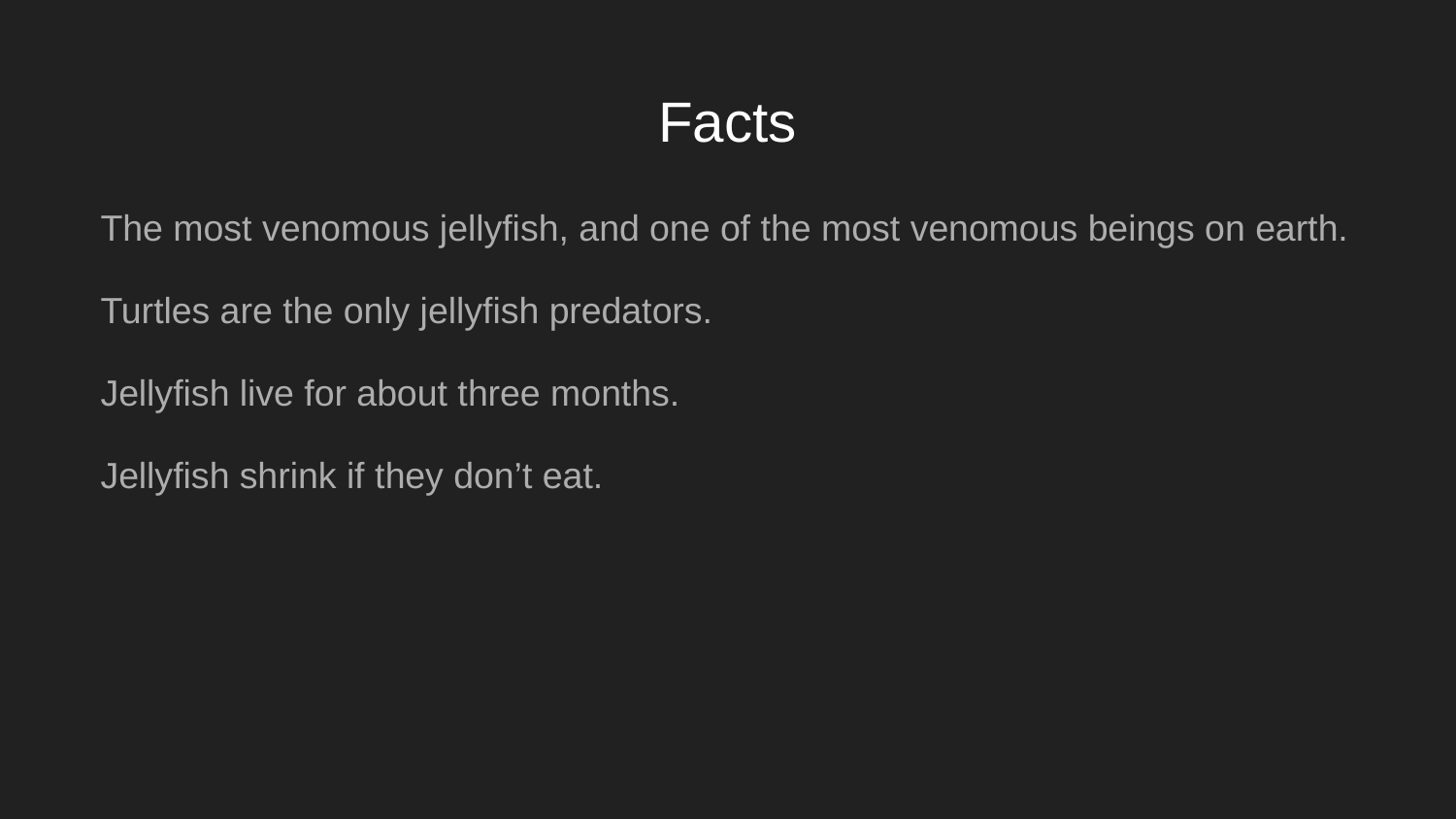

# Facts
The most venomous jellyfish, and one of the most venomous beings on earth.
Turtles are the only jellyfish predators.
Jellyfish live for about three months.
Jellyfish shrink if they don’t eat.